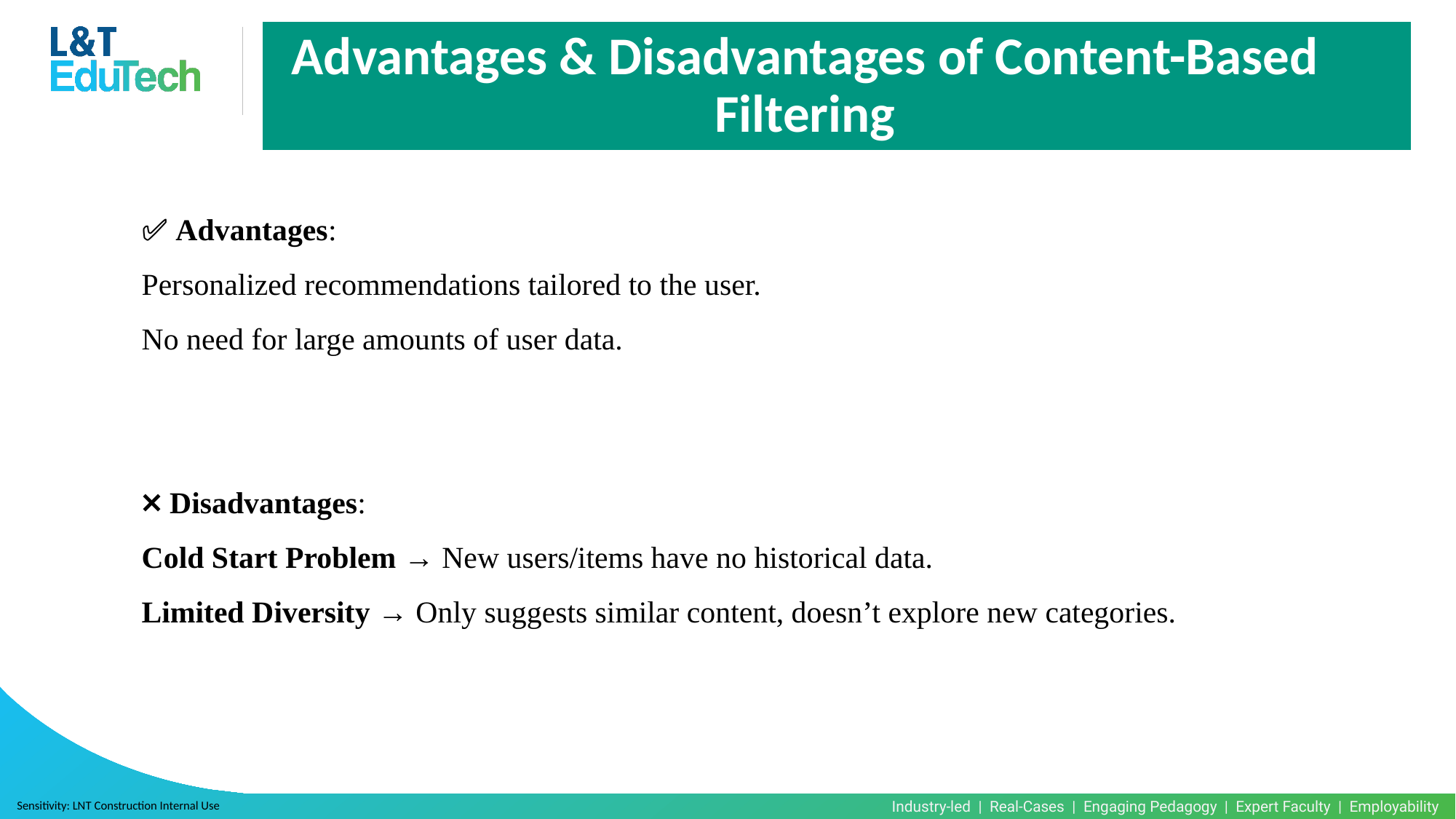

Advantages & Disadvantages of Content-Based Filtering

✅ Advantages:
Personalized recommendations tailored to the user.
No need for large amounts of user data.

❌ Disadvantages:
Cold Start Problem → New users/items have no historical data.
Limited Diversity → Only suggests similar content, doesn’t explore new categories.